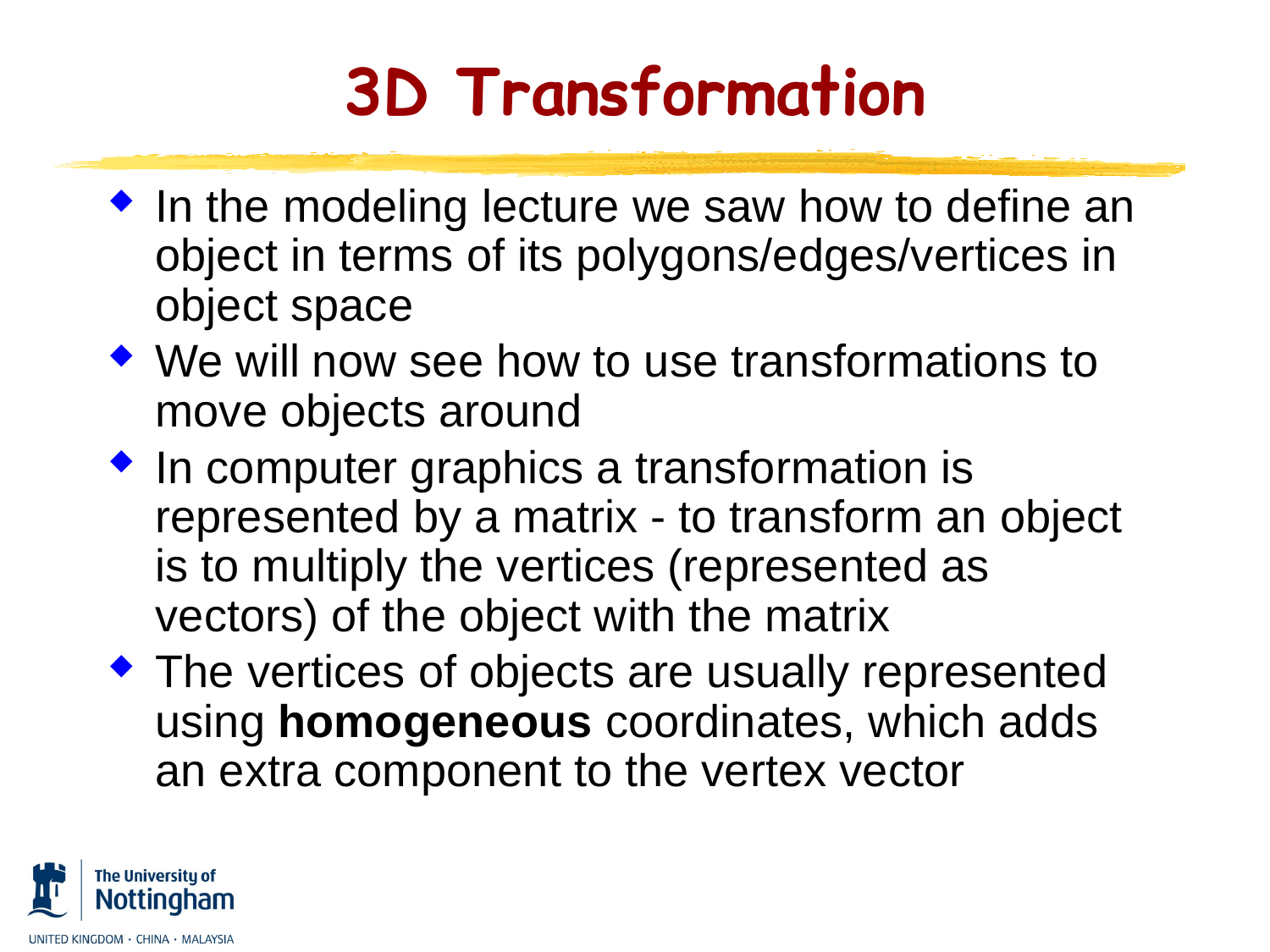

# 3D Transformation
In the modeling lecture we saw how to define an object in terms of its polygons/edges/vertices in object space
We will now see how to use transformations to move objects around
In computer graphics a transformation is represented by a matrix - to transform an object is to multiply the vertices (represented as vectors) of the object with the matrix
The vertices of objects are usually represented using homogeneous coordinates, which adds an extra component to the vertex vector